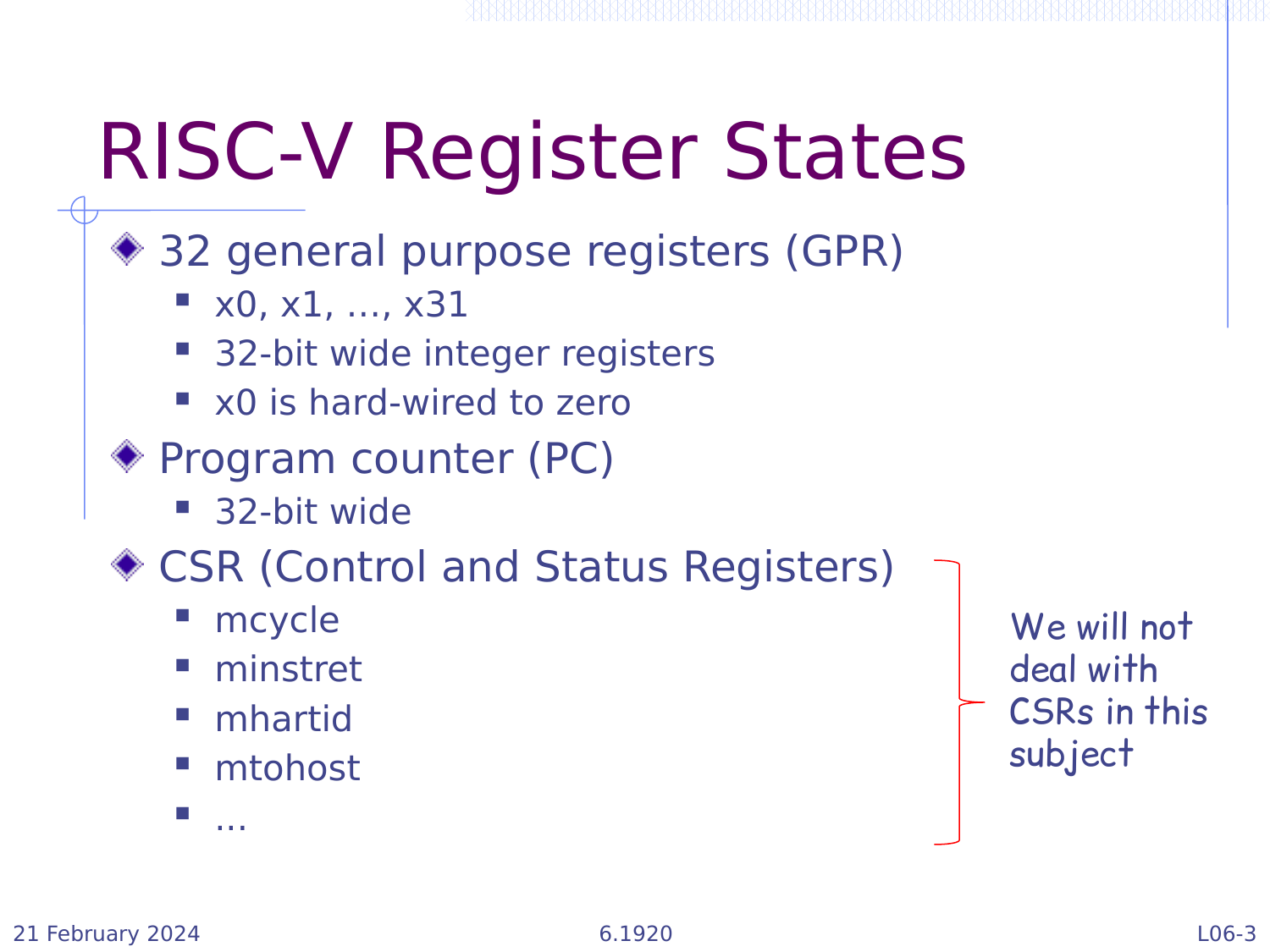

# RISC-V Register States
32 general purpose registers (GPR)
x0, x1, …, x31
32-bit wide integer registers
x0 is hard-wired to zero
Program counter (PC)
32-bit wide
CSR (Control and Status Registers)
mcycle
minstret
mhartid
mtohost
...

We will not deal with CSRs in this subject
21 February 2024
6.1920
L06-3